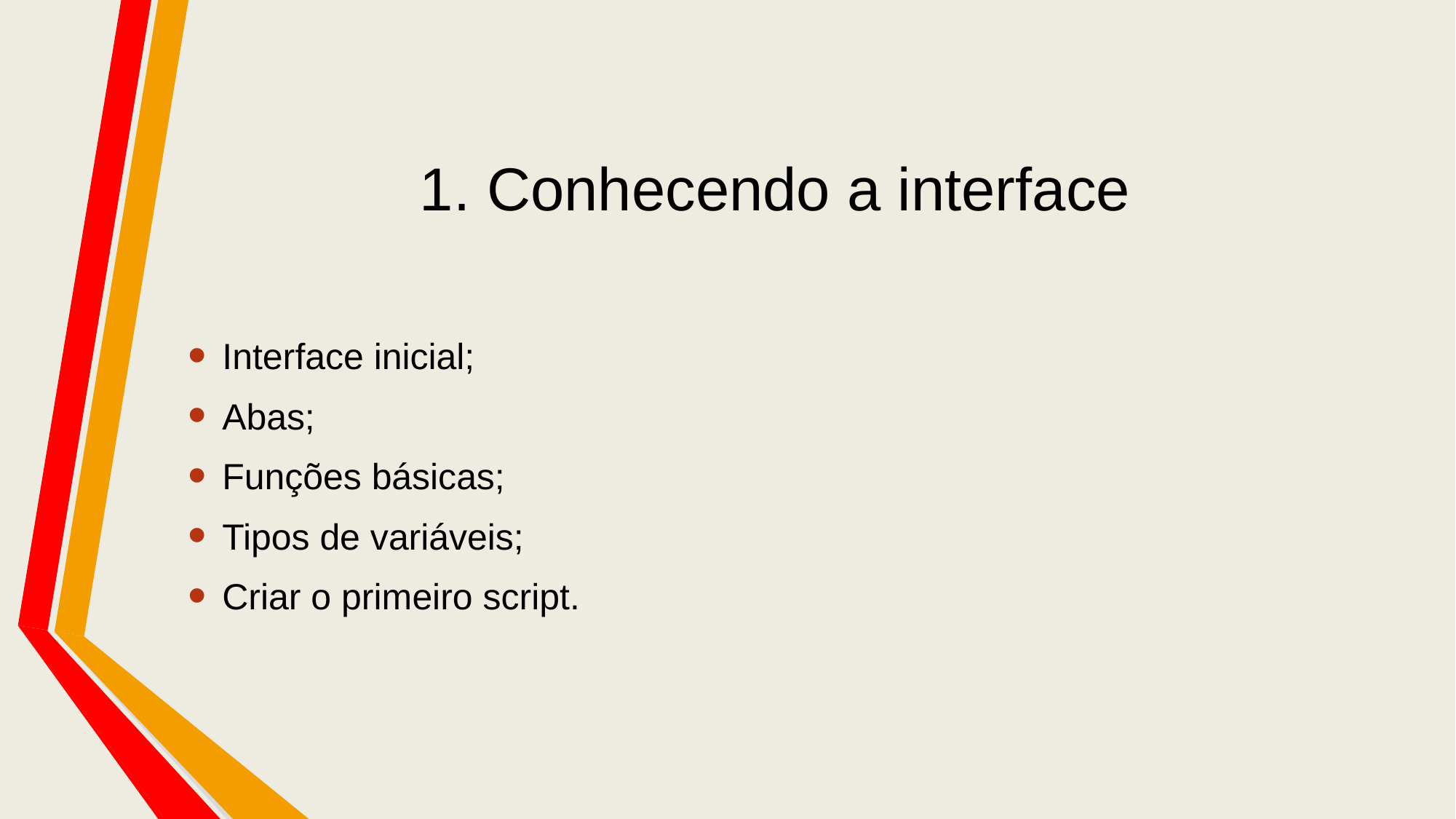

# 1. Conhecendo a interface
Interface inicial;
Abas;
Funções básicas;
Tipos de variáveis;
Criar o primeiro script.